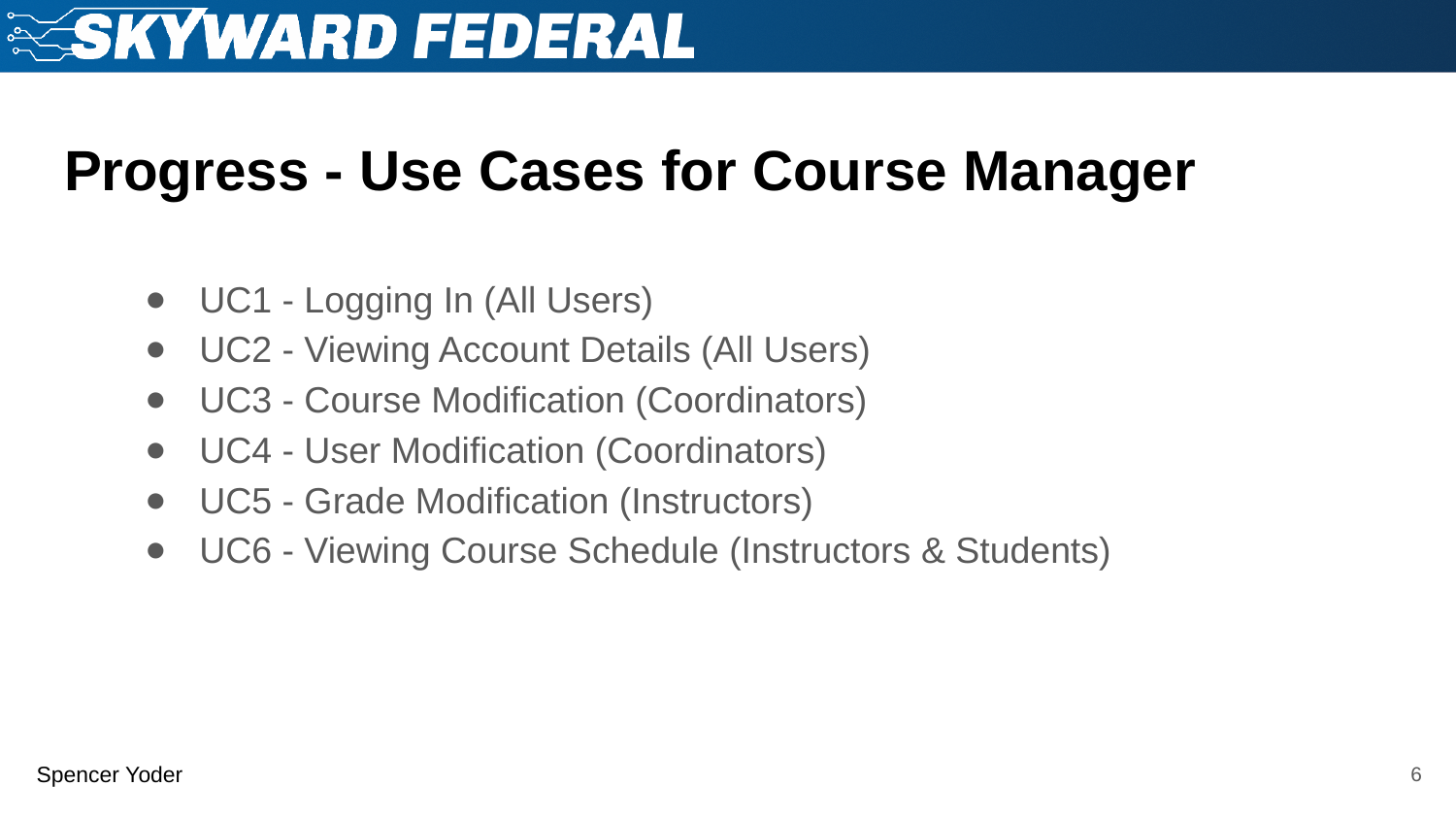

# Progress - Use Cases for Course Manager
UC1 - Logging In (All Users)
UC2 - Viewing Account Details (All Users)
UC3 - Course Modification (Coordinators)
UC4 - User Modification (Coordinators)
UC5 - Grade Modification (Instructors)
UC6 - Viewing Course Schedule (Instructors & Students)
Spencer Yoder
6